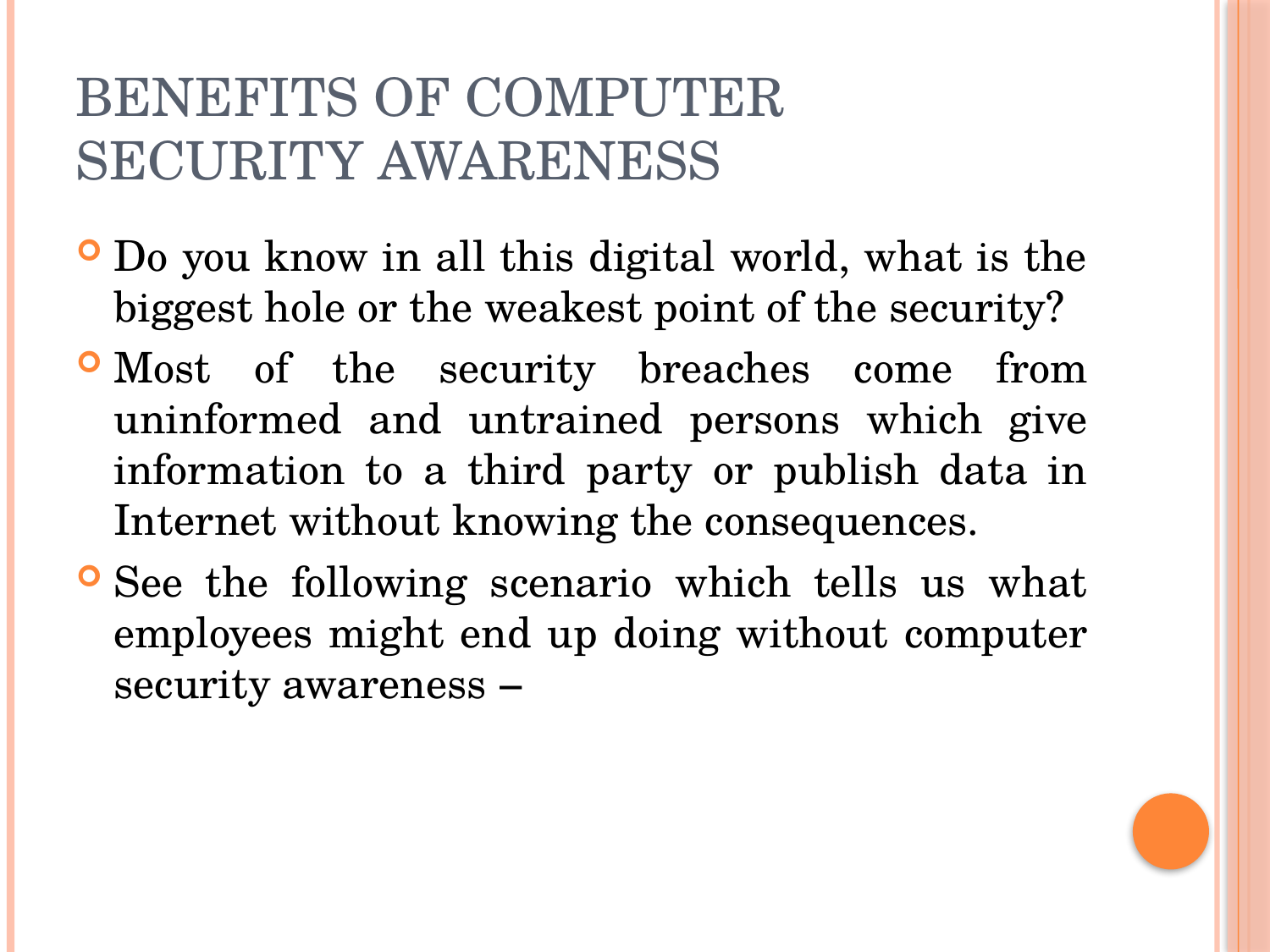

# Benefits of Computer Security Awareness
Do you know in all this digital world, what is the biggest hole or the weakest point of the security?
Most of the security breaches come from uninformed and untrained persons which give information to a third party or publish data in Internet without knowing the consequences.
See the following scenario which tells us what employees might end up doing without computer security awareness −